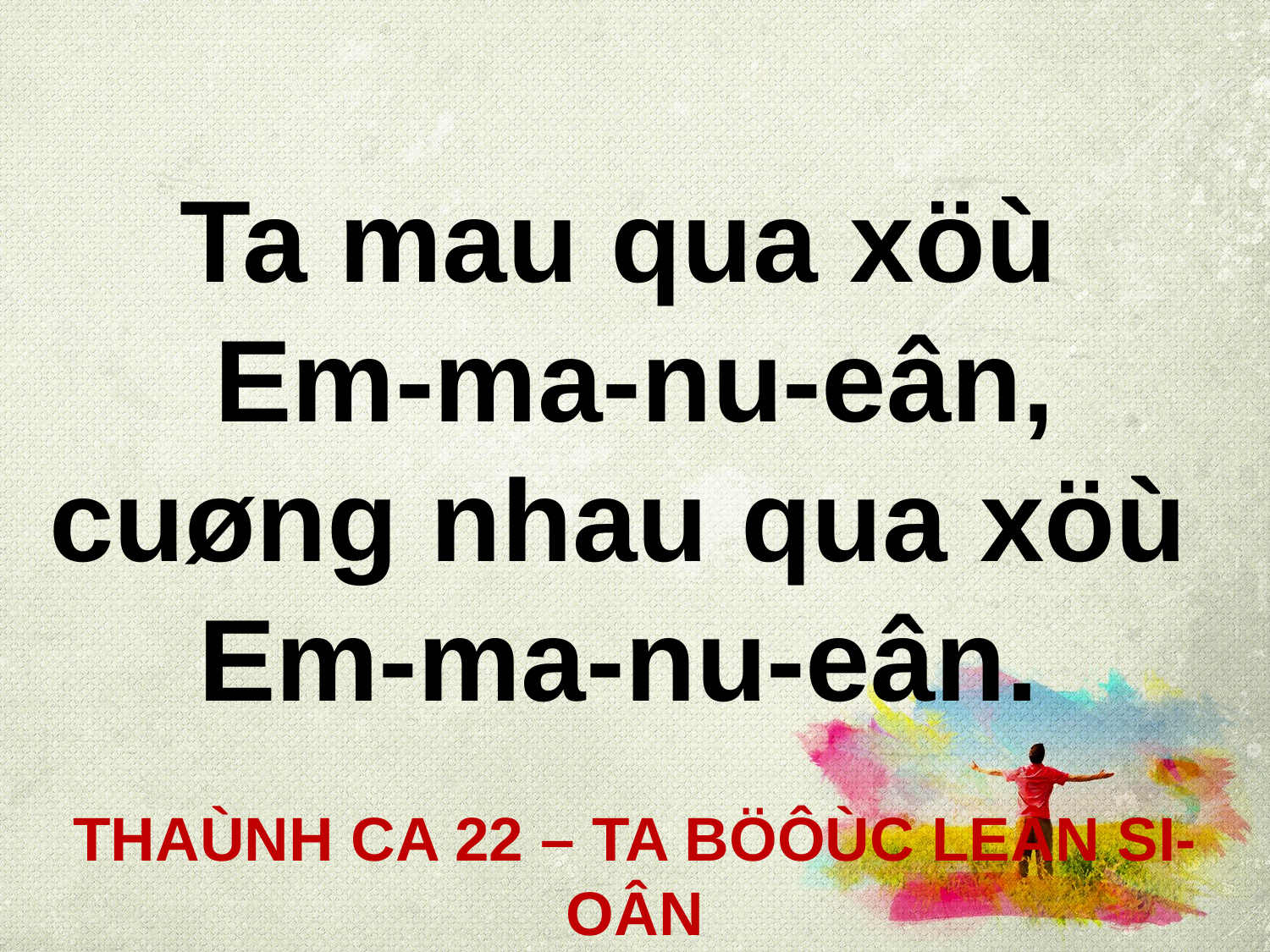

Ta mau qua xöù
Em-ma-nu-eân,
cuøng nhau qua xöù
Em-ma-nu-eân.
THAÙNH CA 22 – TA BÖÔÙC LEÂN SI-OÂN